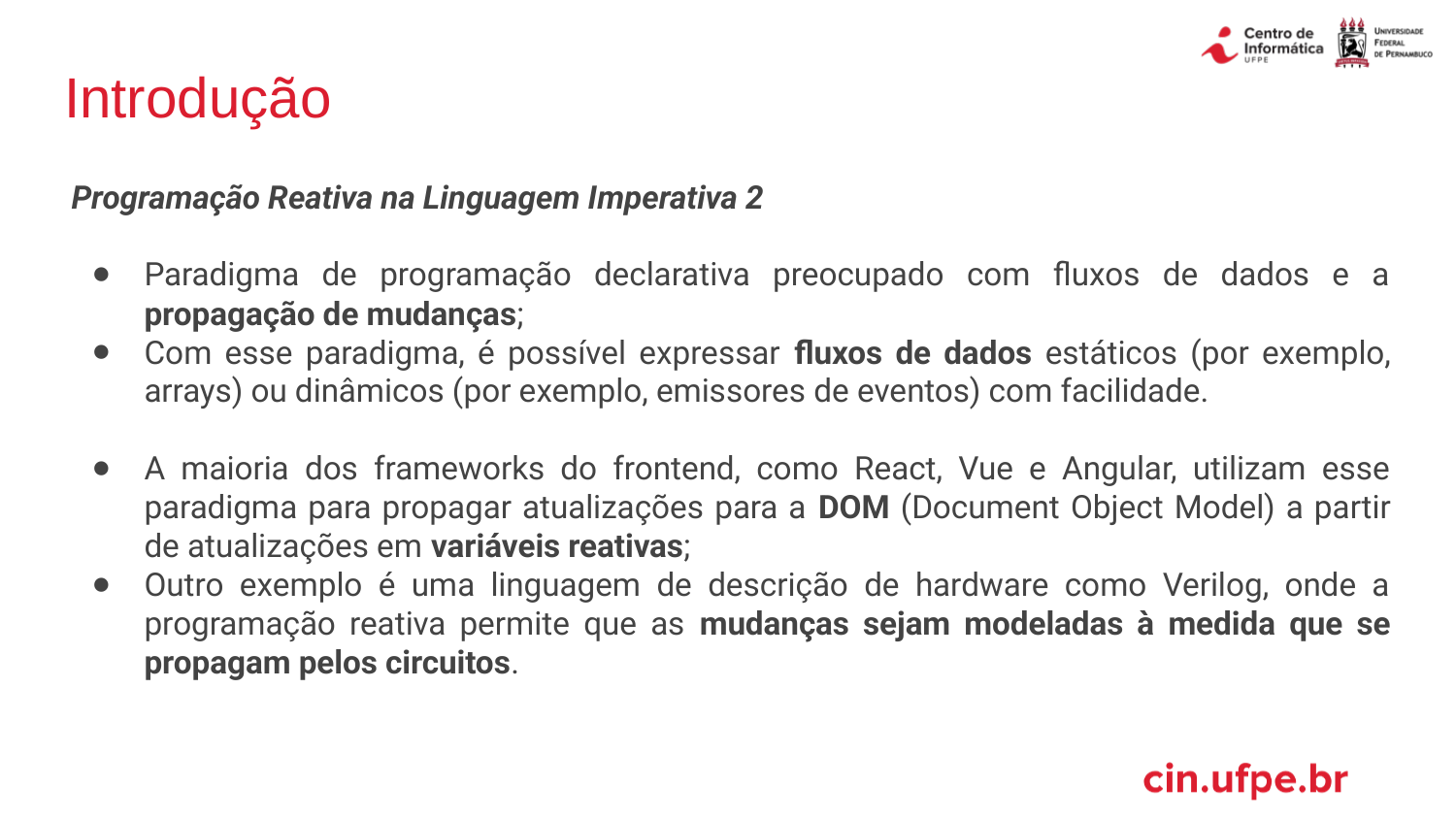

# Introdução
Programação Reativa na Linguagem Imperativa 2

Paradigma de programação declarativa preocupado com fluxos de dados e a propagação de mudanças;
Com esse paradigma, é possível expressar fluxos de dados estáticos (por exemplo, arrays) ou dinâmicos (por exemplo, emissores de eventos) com facilidade.

A maioria dos frameworks do frontend, como React, Vue e Angular, utilizam esse paradigma para propagar atualizações para a DOM (Document Object Model) a partir de atualizações em variáveis reativas;
Outro exemplo é uma linguagem de descrição de hardware como Verilog, onde a programação reativa permite que as mudanças sejam modeladas à medida que se propagam pelos circuitos.